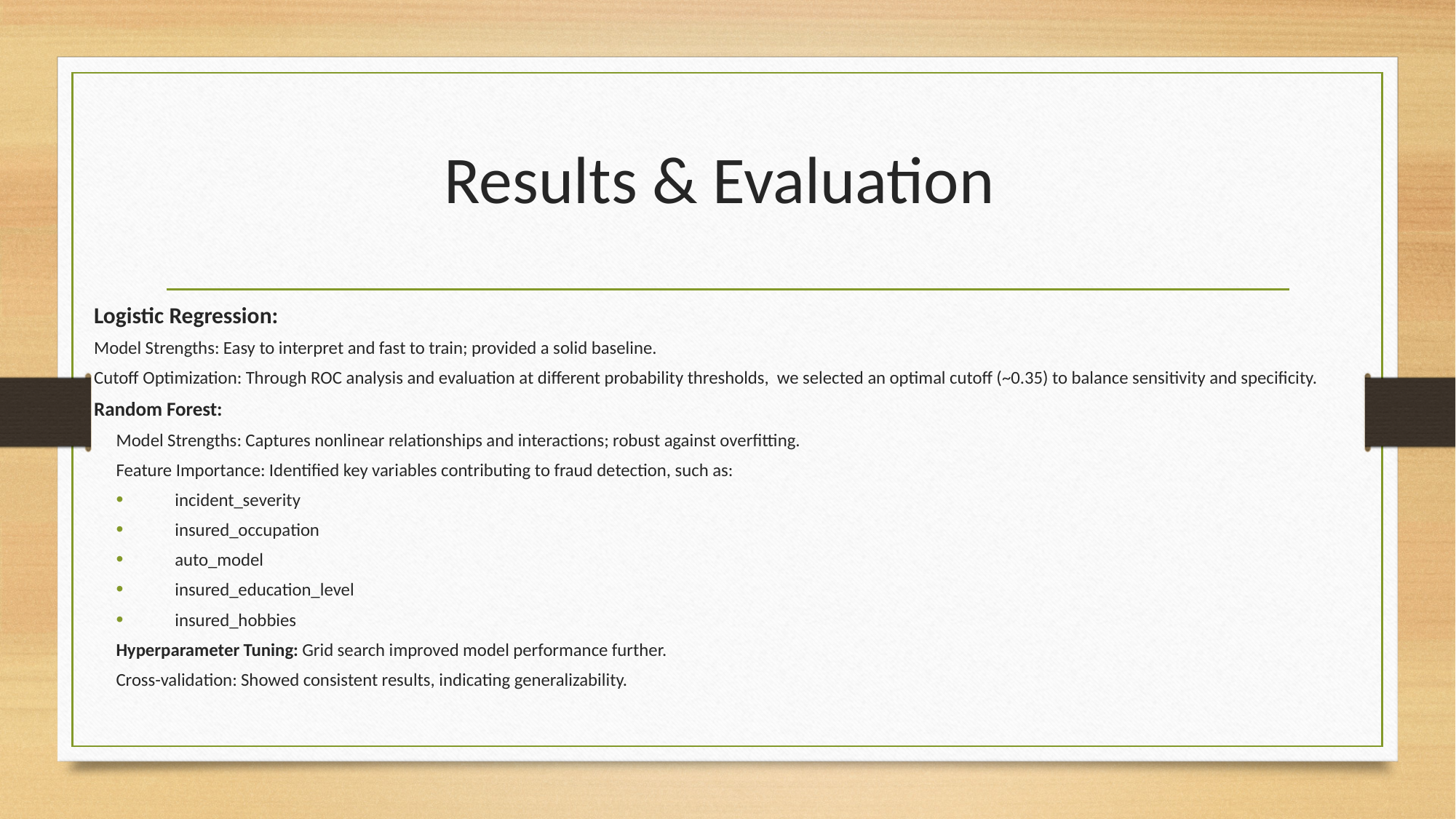

# Results & Evaluation
Logistic Regression:
Model Strengths: Easy to interpret and fast to train; provided a solid baseline.
Cutoff Optimization: Through ROC analysis and evaluation at different probability thresholds,  we selected an optimal cutoff (~0.35) to balance sensitivity and specificity.
Random Forest:
Model Strengths: Captures nonlinear relationships and interactions; robust against overfitting.
Feature Importance: Identified key variables contributing to fraud detection, such as:
incident_severity
insured_occupation
auto_model
insured_education_level
insured_hobbies
Hyperparameter Tuning: Grid search improved model performance further.
Cross-validation: Showed consistent results, indicating generalizability.